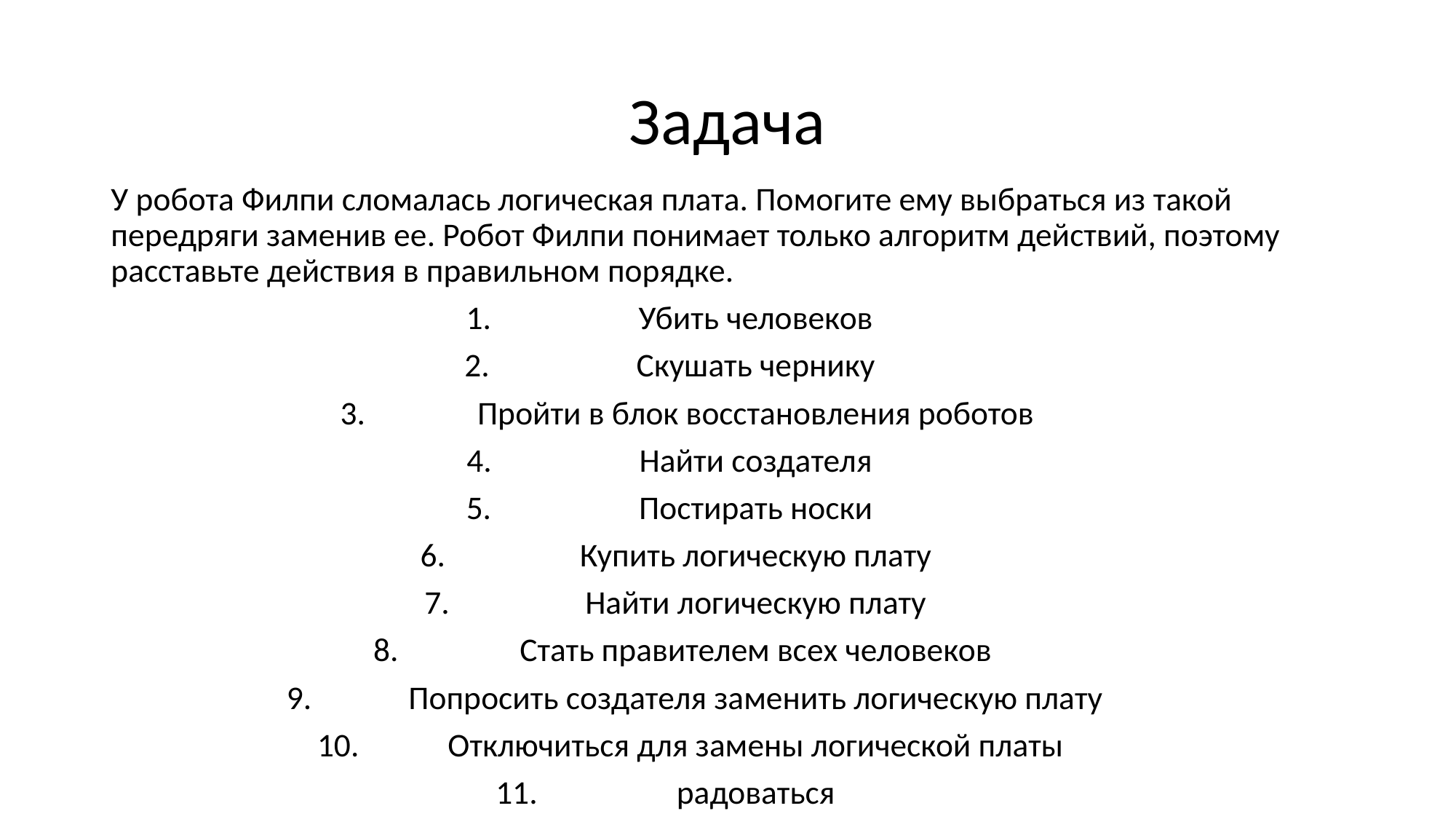

# Задача
У робота Филпи сломалась логическая плата. Помогите ему выбраться из такой передряги заменив ее. Робот Филпи понимает только алгоритм действий, поэтому расставьте действия в правильном порядке.
Убить человеков
Скушать чернику
Пройти в блок восстановления роботов
Найти создателя
Постирать носки
Купить логическую плату
Найти логическую плату
Стать правителем всех человеков
Попросить создателя заменить логическую плату
Отключиться для замены логической платы
радоваться